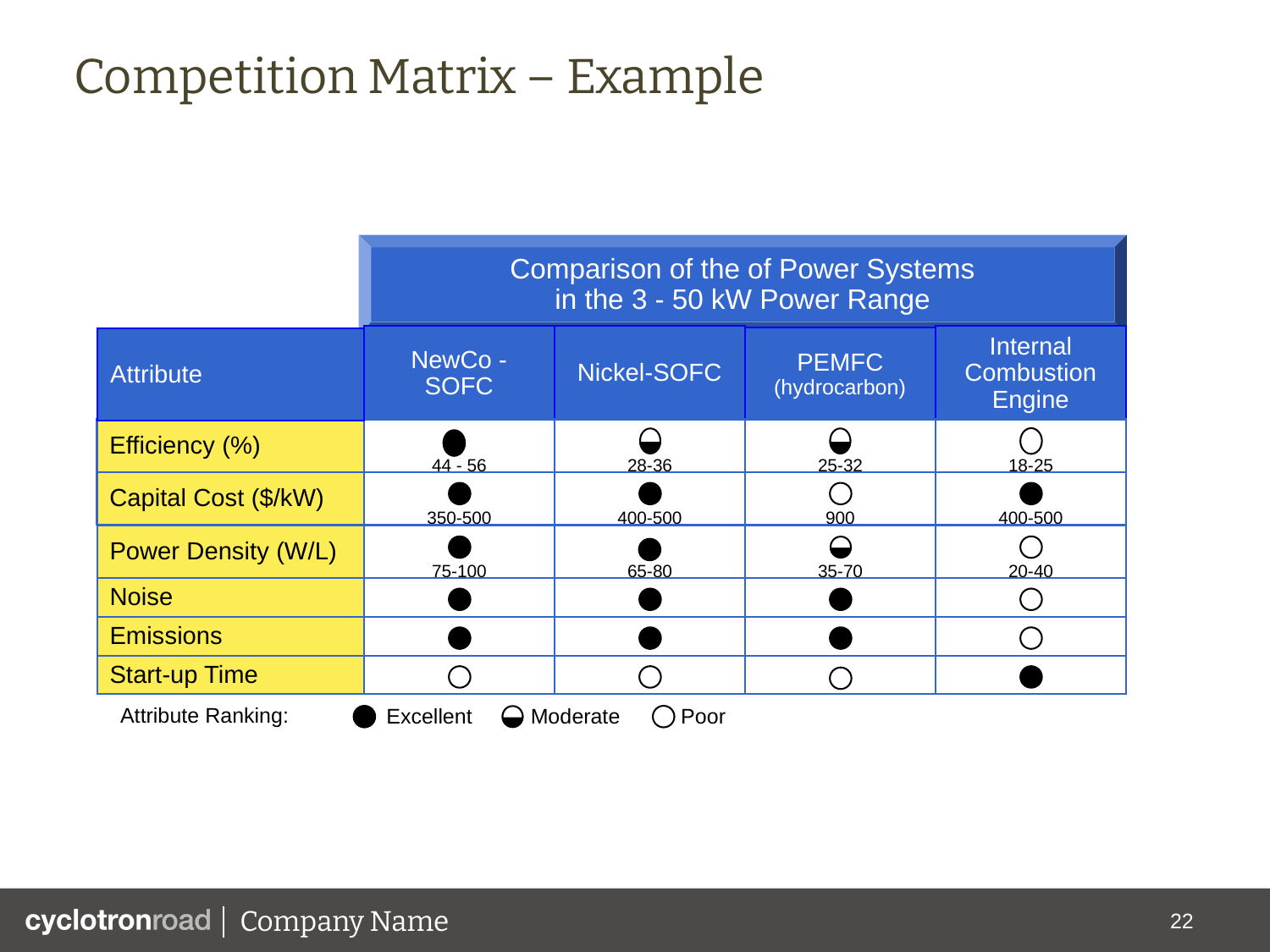

# Competition Matrix – Example
Comparison of the of Power Systems
in the 3 - 50 kW Power Range
NewCo - SOFC
Nickel-SOFC
Internal Combustion Engine
PEMFC (hydrocarbon)
Attribute
Efficiency (%)

44 - 56

28-36

25-32

18-25

Capital Cost ($/kW)

350-500

400-500

900

400-500

Power Density (W/L)

75-100

65-80

35-70

20-40

Noise

Emissions

Start-up Time

Attribute Ranking:
Excellent
Moderate
Poor

22